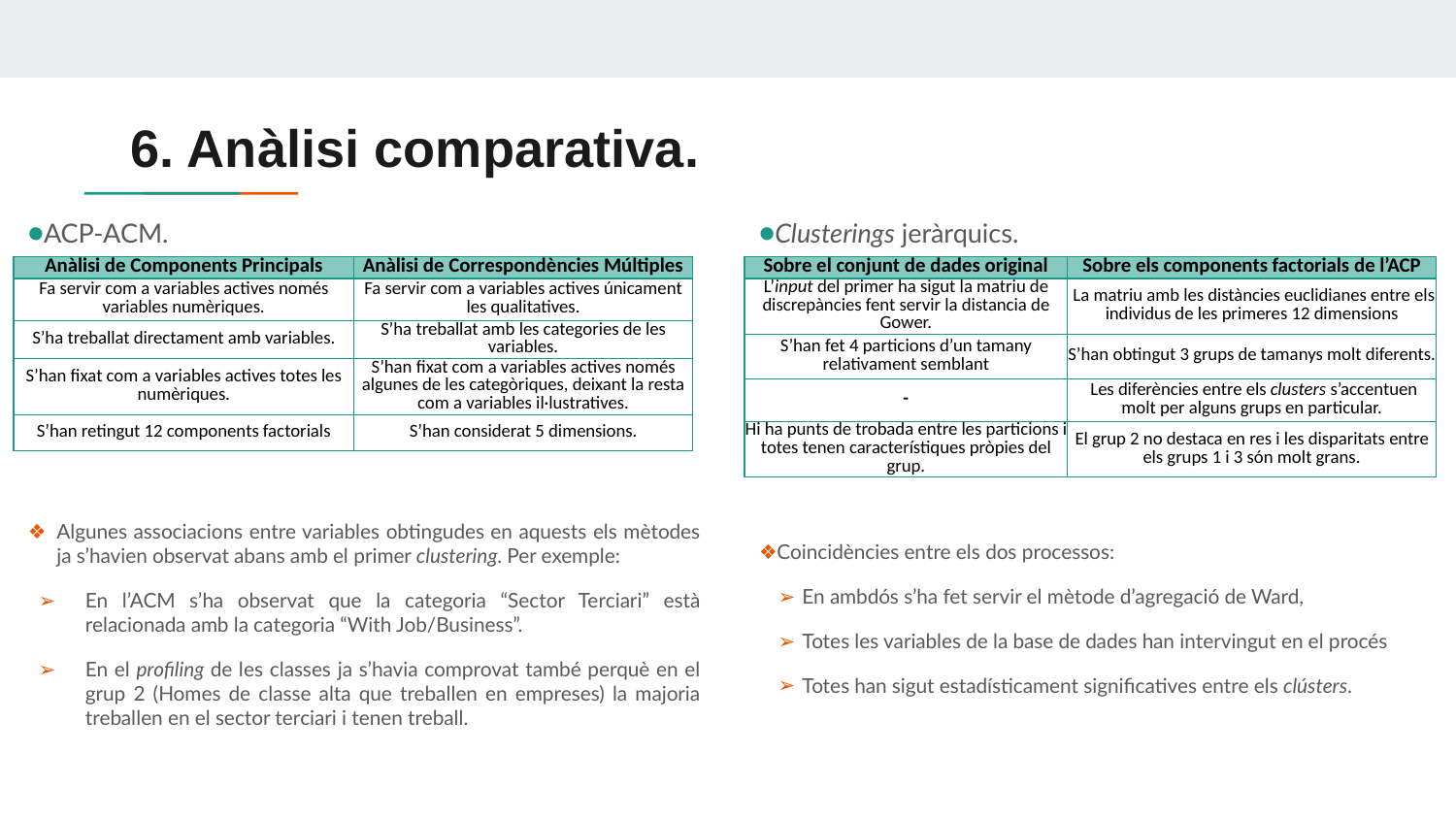

# 6. Anàlisi comparativa.
ACP-ACM.

Clusterings jeràrquics.

| Anàlisi de Components Principals | Anàlisi de Correspondències Múltiples |
| --- | --- |
| Fa servir com a variables actives només variables numèriques. | Fa servir com a variables actives únicament les qualitatives. |
| S’ha treballat directament amb variables. | S’ha treballat amb les categories de les variables. |
| S’han fixat com a variables actives totes les numèriques. | S’han fixat com a variables actives només algunes de les categòriques, deixant la resta com a variables il·lustratives. |
| S’han retingut 12 components factorials | S’han considerat 5 dimensions. |
| Sobre el conjunt de dades original | Sobre els components factorials de l’ACP |
| --- | --- |
| L’input del primer ha sigut la matriu de discrepàncies fent servir la distancia de Gower. | La matriu amb les distàncies euclidianes entre els individus de les primeres 12 dimensions |
| S’han fet 4 particions d’un tamany relativament semblant | S’han obtingut 3 grups de tamanys molt diferents. |
| - | Les diferències entre els clusters s’accentuen molt per alguns grups en particular. |
| Hi ha punts de trobada entre les particions i totes tenen característiques pròpies del grup. | El grup 2 no destaca en res i les disparitats entre els grups 1 i 3 són molt grans. |
Algunes associacions entre variables obtingudes en aquests els mètodes ja s’havien observat abans amb el primer clustering. Per exemple:
En l’ACM s’ha observat que la categoria “Sector Terciari” està relacionada amb la categoria “With Job/Business”.
En el profiling de les classes ja s’havia comprovat també perquè en el grup 2 (Homes de classe alta que treballen en empreses) la majoria treballen en el sector terciari i tenen treball.
Coincidències entre els dos processos:
En ambdós s’ha fet servir el mètode d’agregació de Ward,
Totes les variables de la base de dades han intervingut en el procés
Totes han sigut estadísticament significatives entre els clústers.